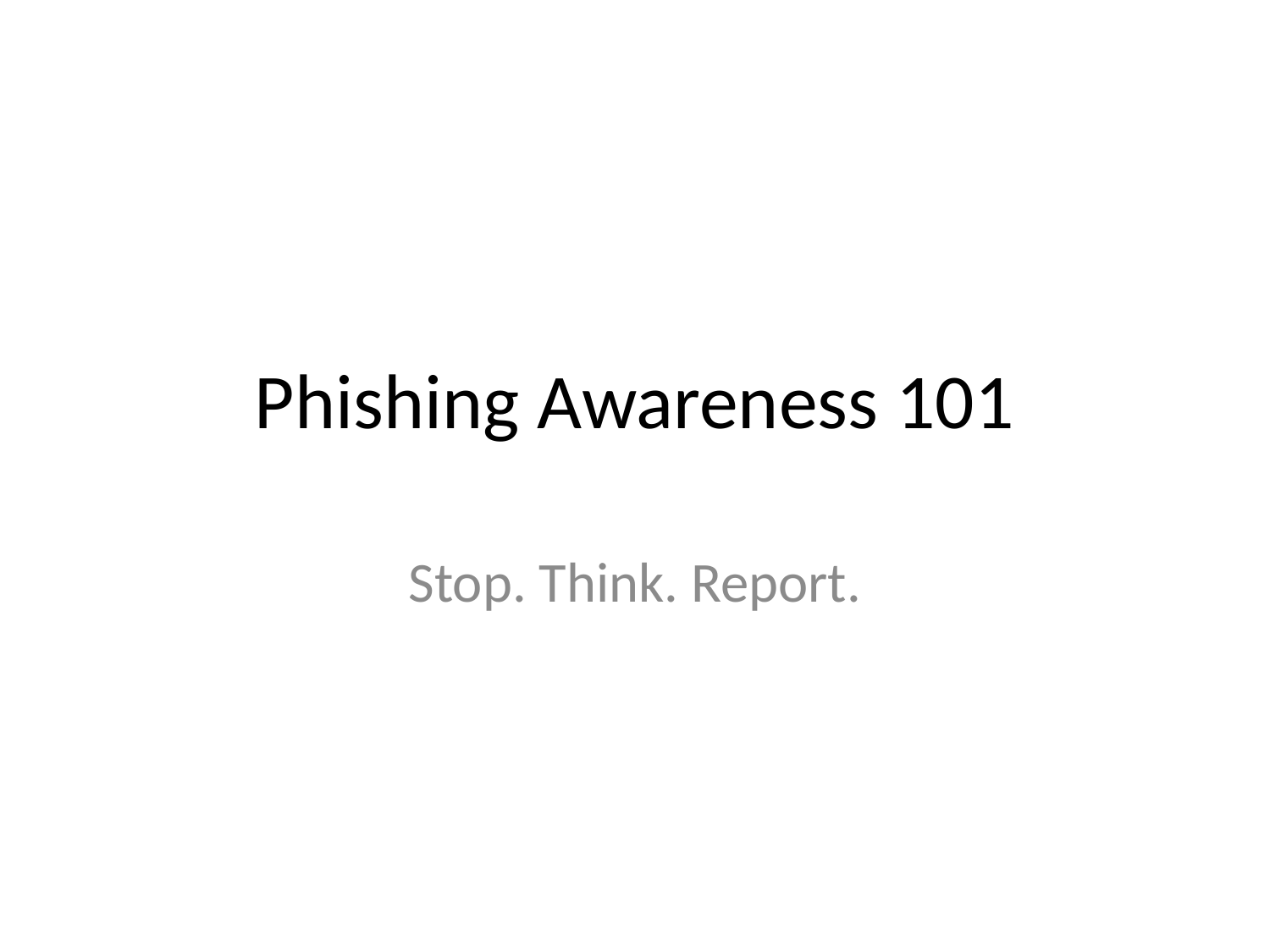

# Phishing Awareness 101
Stop. Think. Report.